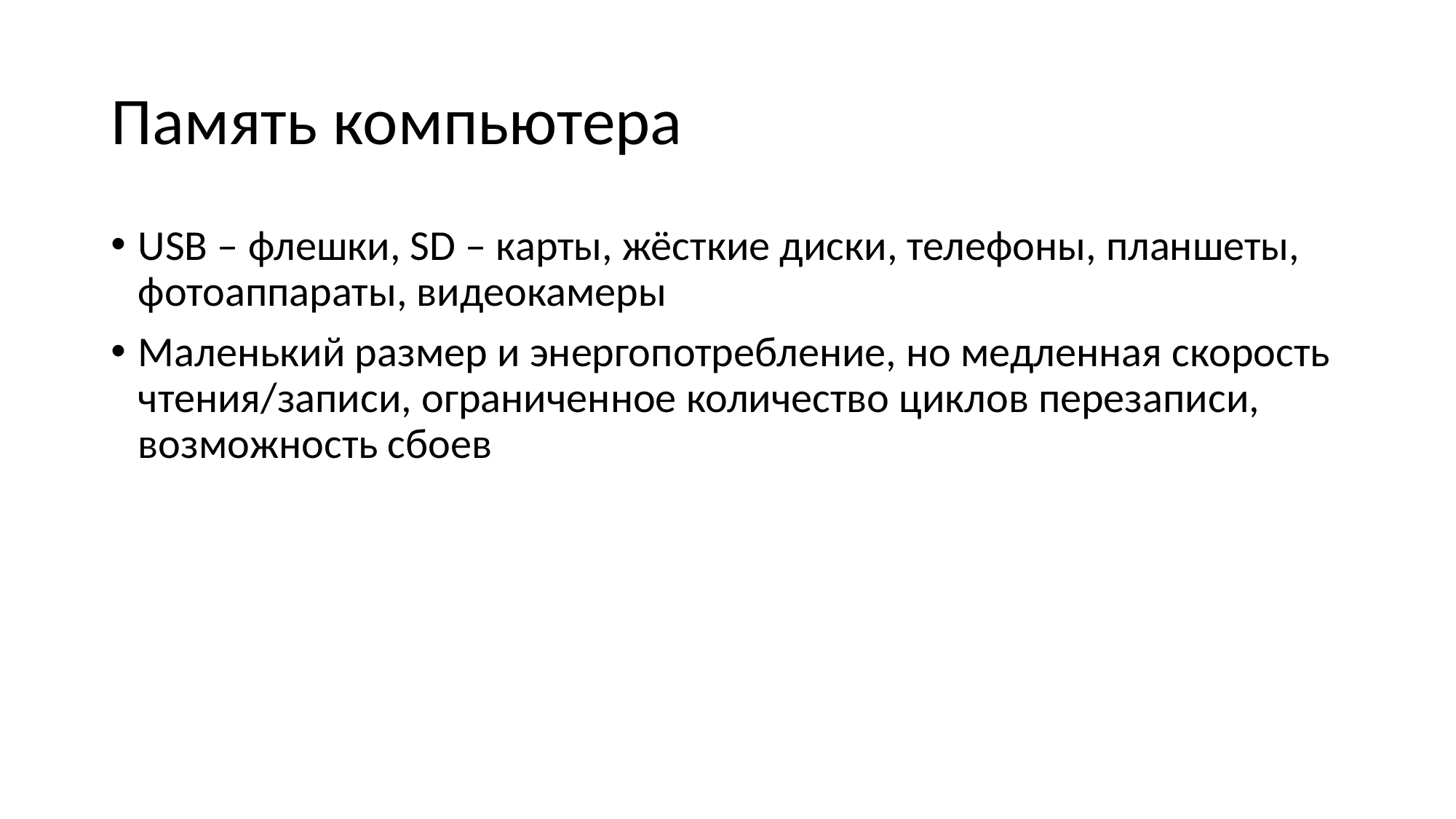

# Память компьютера
USB – флешки, SD – карты, жёсткие диски, телефоны, планшеты, фотоаппараты, видеокамеры
Маленький размер и энергопотребление, но медленная скорость чтения/записи, ограниченное количество циклов перезаписи, возможность сбоев